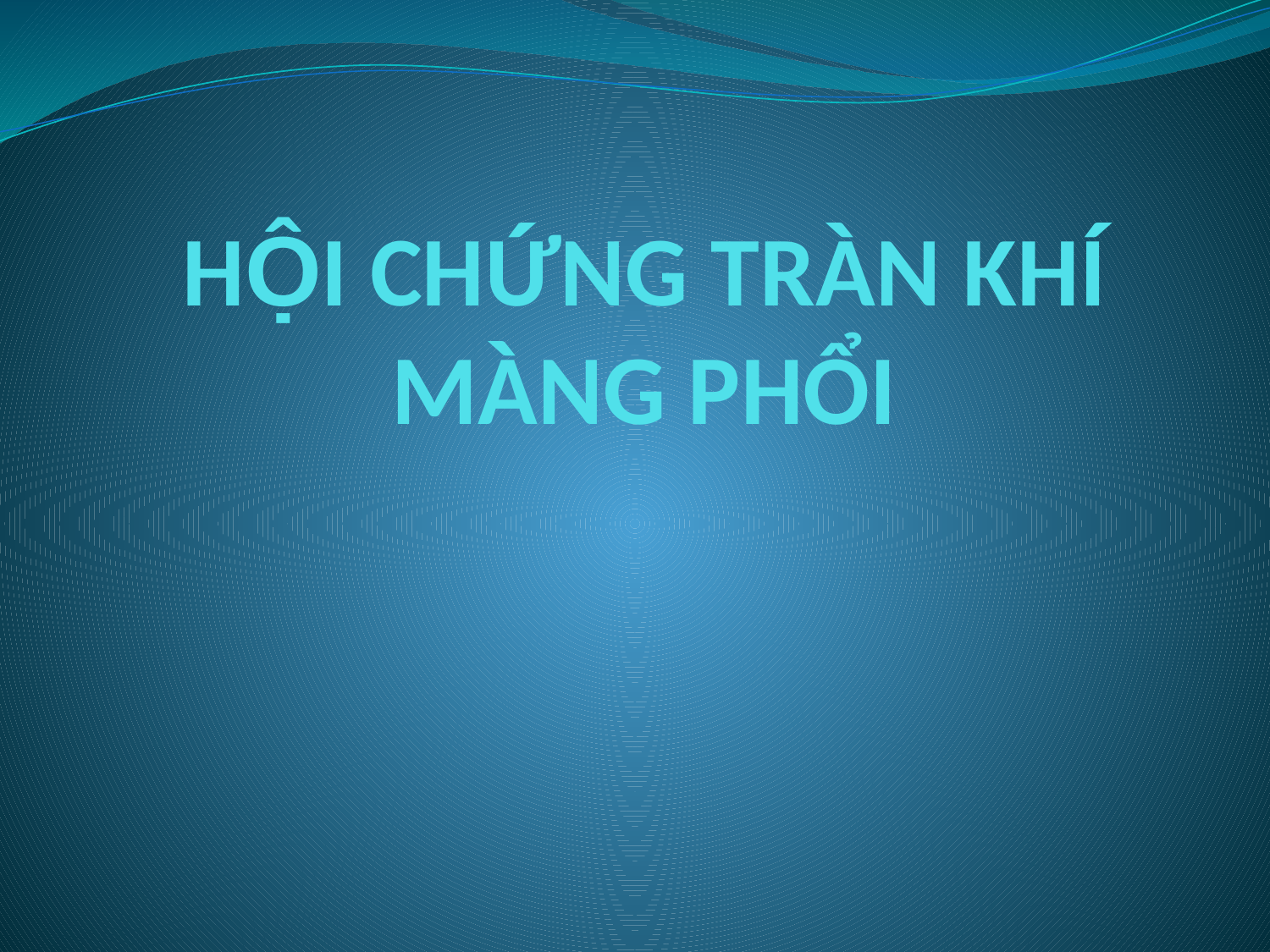

# HỘI CHỨNG TRÀN KHÍ MÀNG PHỔI